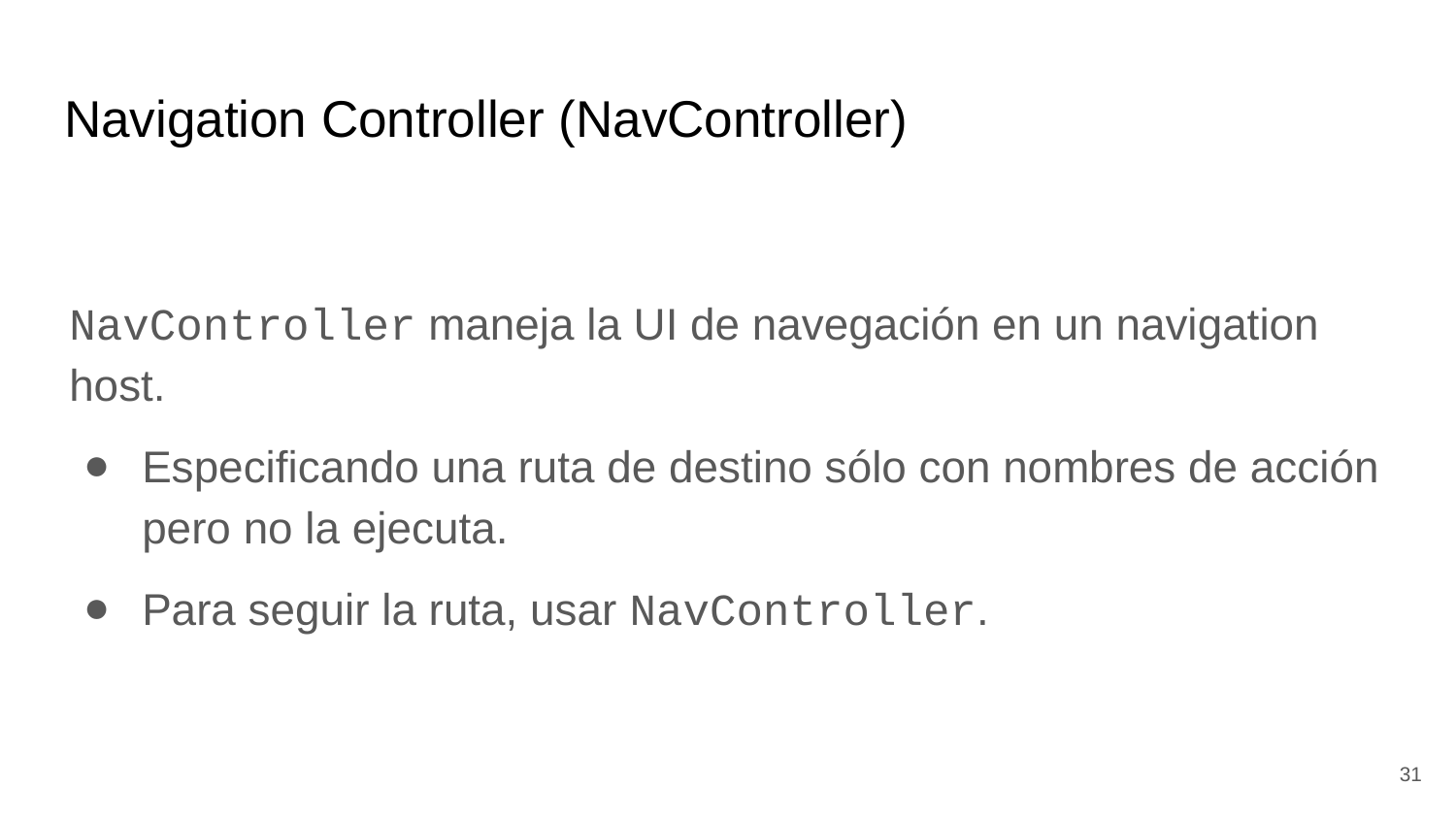

# Navigation Controller (NavController)
NavController maneja la UI de navegación en un navigation host.
Especificando una ruta de destino sólo con nombres de acción pero no la ejecuta.
Para seguir la ruta, usar NavController.
31